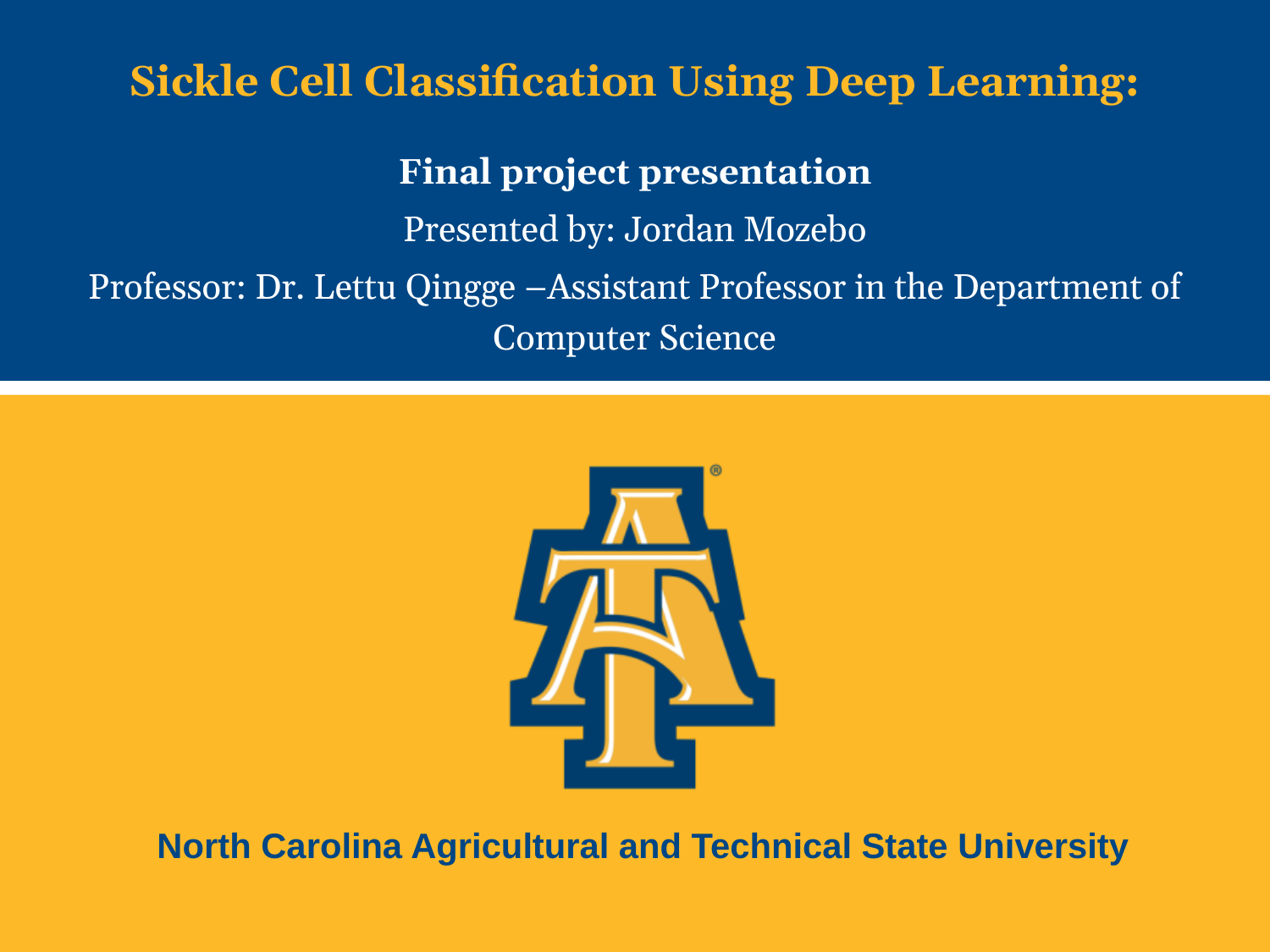

# Sickle Cell Classification Using Deep Learning:
Final project presentation
Presented by: Jordan Mozebo
Professor: Dr. Lettu Qingge –Assistant Professor in the Department of Computer Science